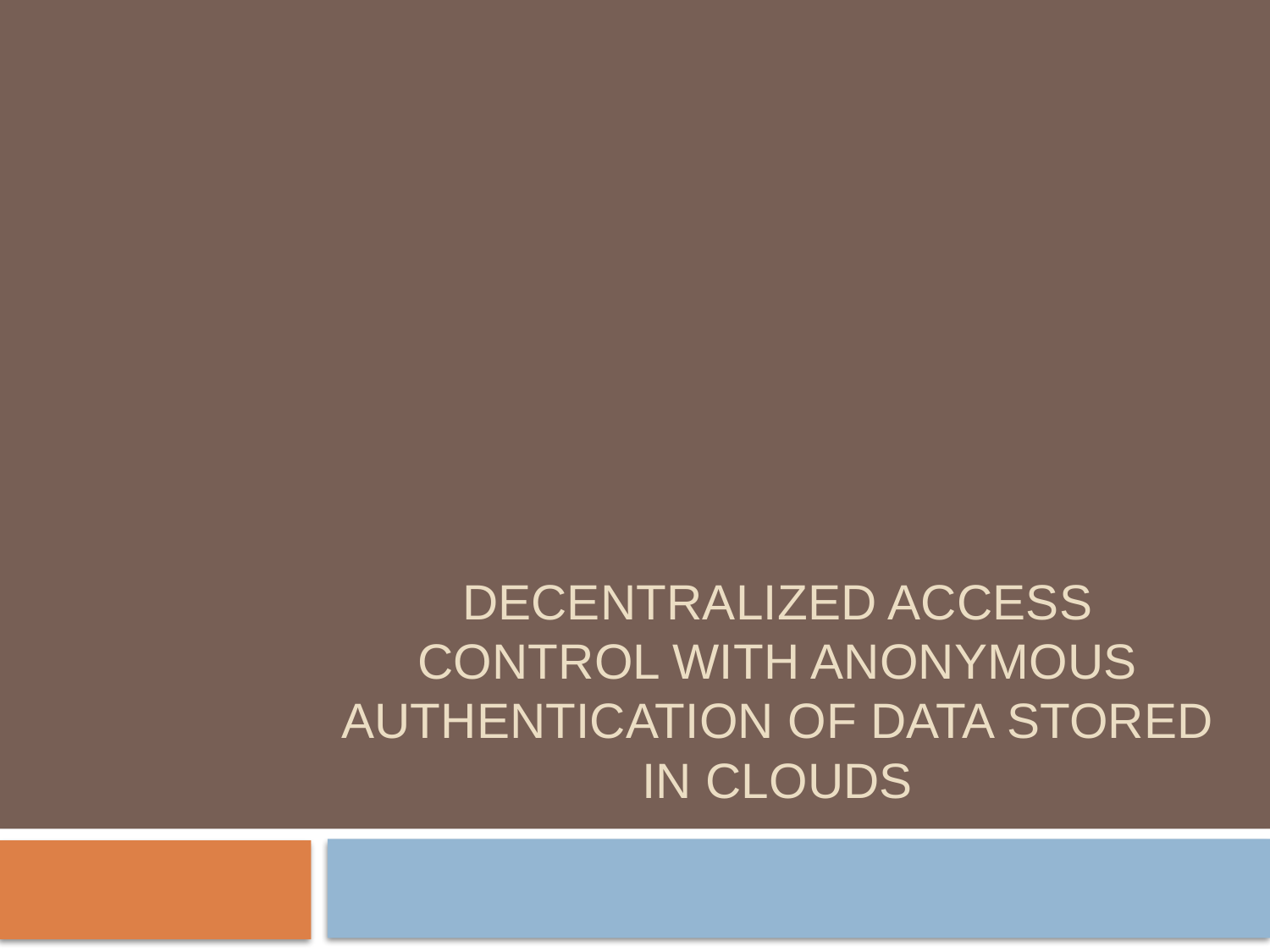

# Decentralized Access Control with Anonymous Authentication of Data Stored in Clouds